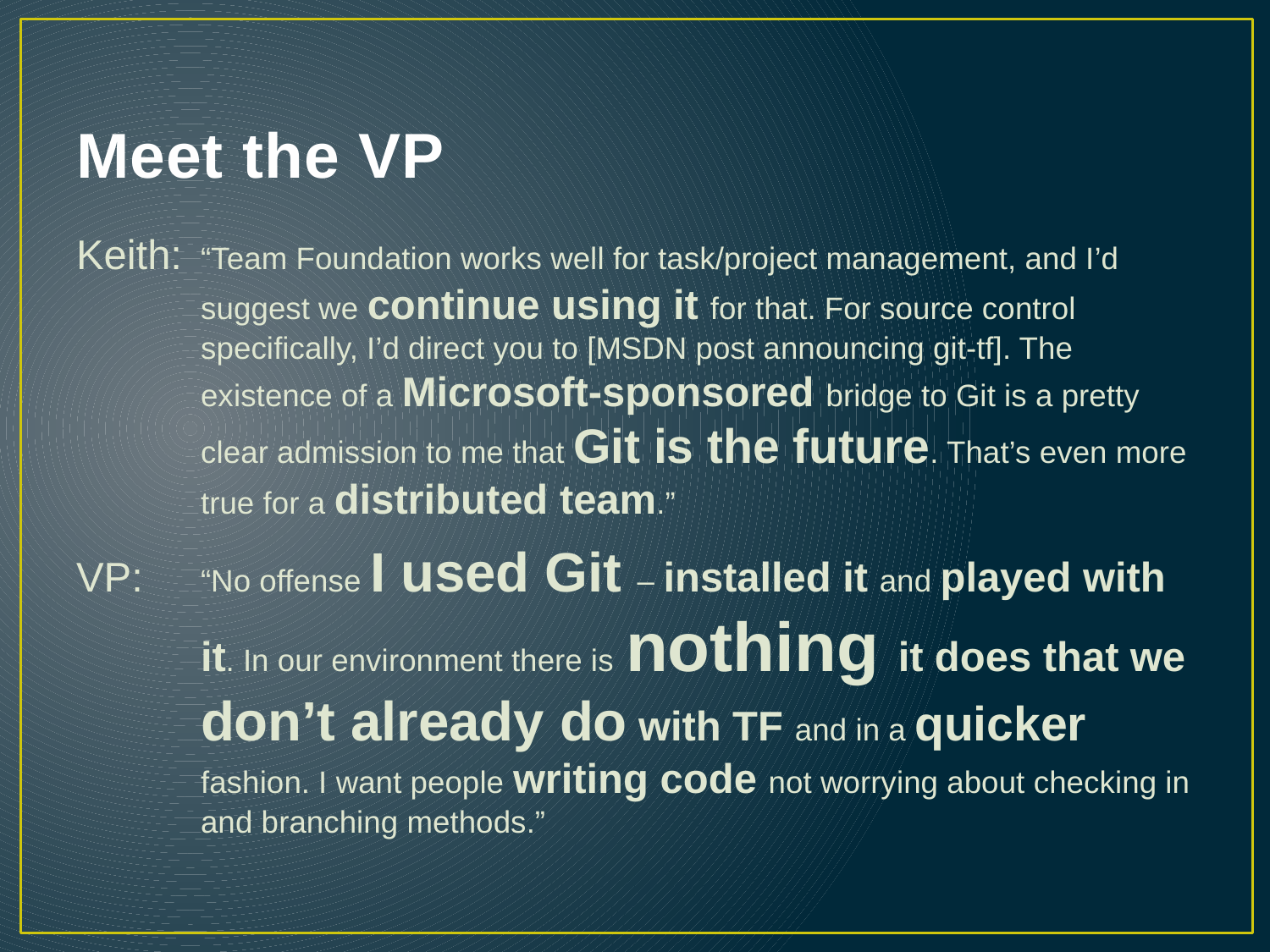

# Meet the VP
Keith:	“Team Foundation works well for task/project management, and I’d suggest we continue using it for that. For source control specifically, I’d direct you to [MSDN post announcing git-tf]. The existence of a Microsoft-sponsored bridge to Git is a pretty clear admission to me that Git is the future. That’s even more true for a distributed team.”
VP:	“No offense I used Git – installed it and played with it. In our environment there is nothing it does that we don’t already do with TF and in a quicker fashion. I want people writing code not worrying about checking in and branching methods.”